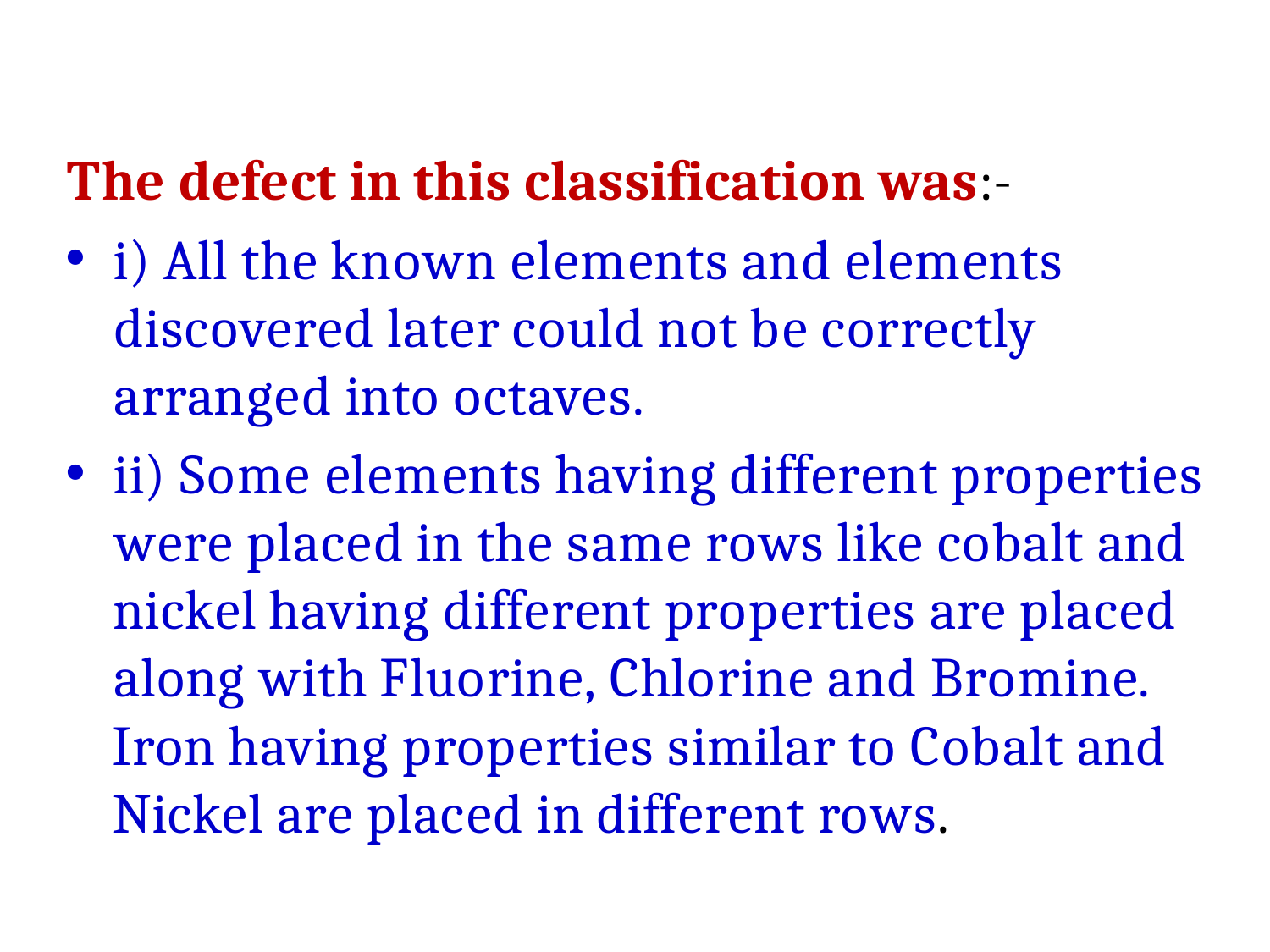

The defect in this classification was:-
i) All the known elements and elements discovered later could not be correctly arranged into octaves.
ii) Some elements having different properties were placed in the same rows like cobalt and nickel having different properties are placed along with Fluorine, Chlorine and Bromine. Iron having properties similar to Cobalt and Nickel are placed in different rows.